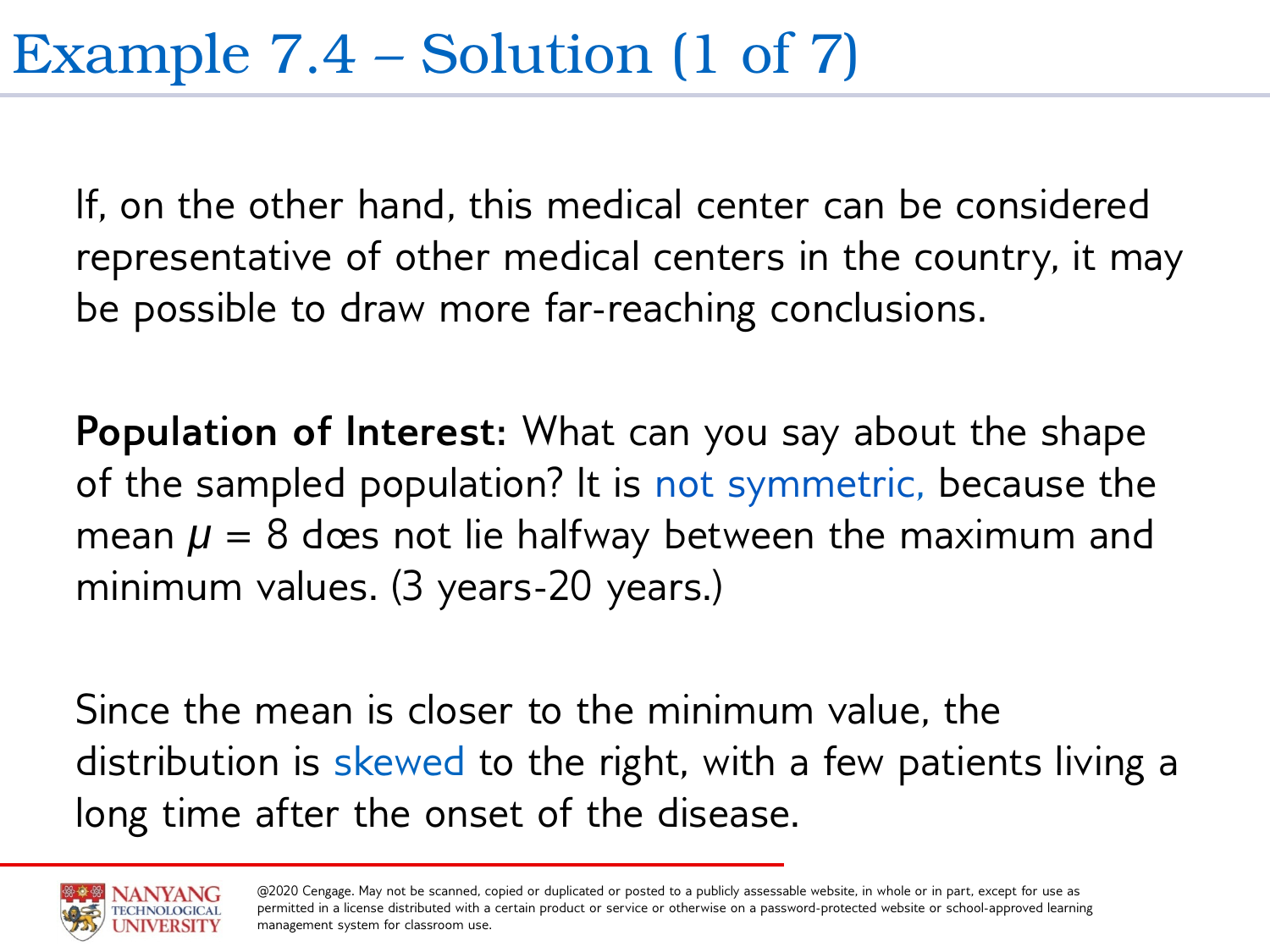

# Example 7.4 – Solution (1 of 7)
If, on the other hand, this medical center can be considered representative of other medical centers in the country, it may be possible to draw more far-reaching conclusions.

Population of Interest: What can you say about the shape of the sampled population? It is not symmetric, because the mean μ = 8 does not lie halfway between the maximum and minimum values. (3 years-20 years.)

Since the mean is closer to the minimum value, the distribution is skewed to the right, with a few patients living a long time after the onset of the disease.